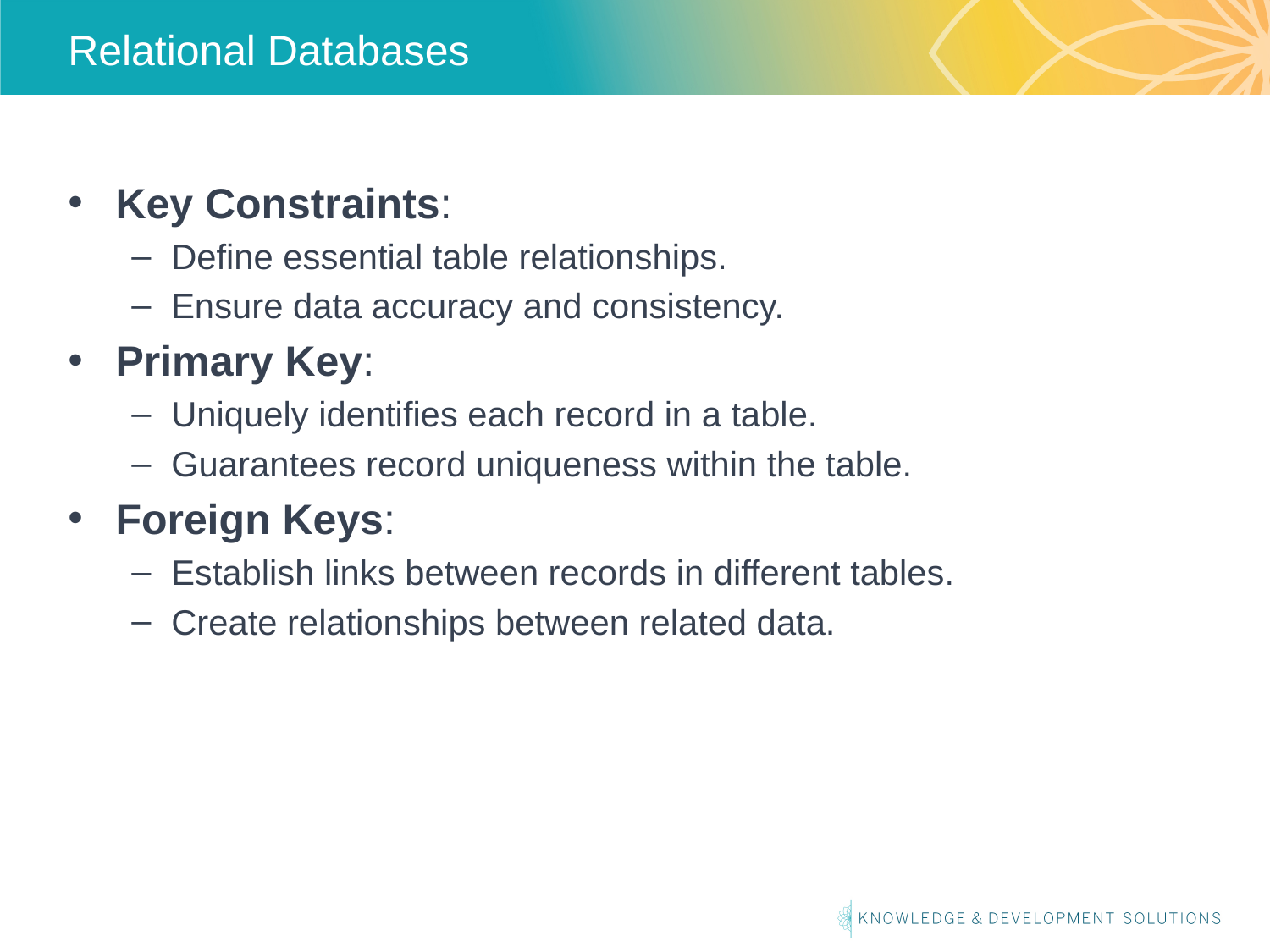

# Relational Databases
Key Constraints:
Define essential table relationships.
Ensure data accuracy and consistency.
Primary Key:
Uniquely identifies each record in a table.
Guarantees record uniqueness within the table.
Foreign Keys:
Establish links between records in different tables.
Create relationships between related data.